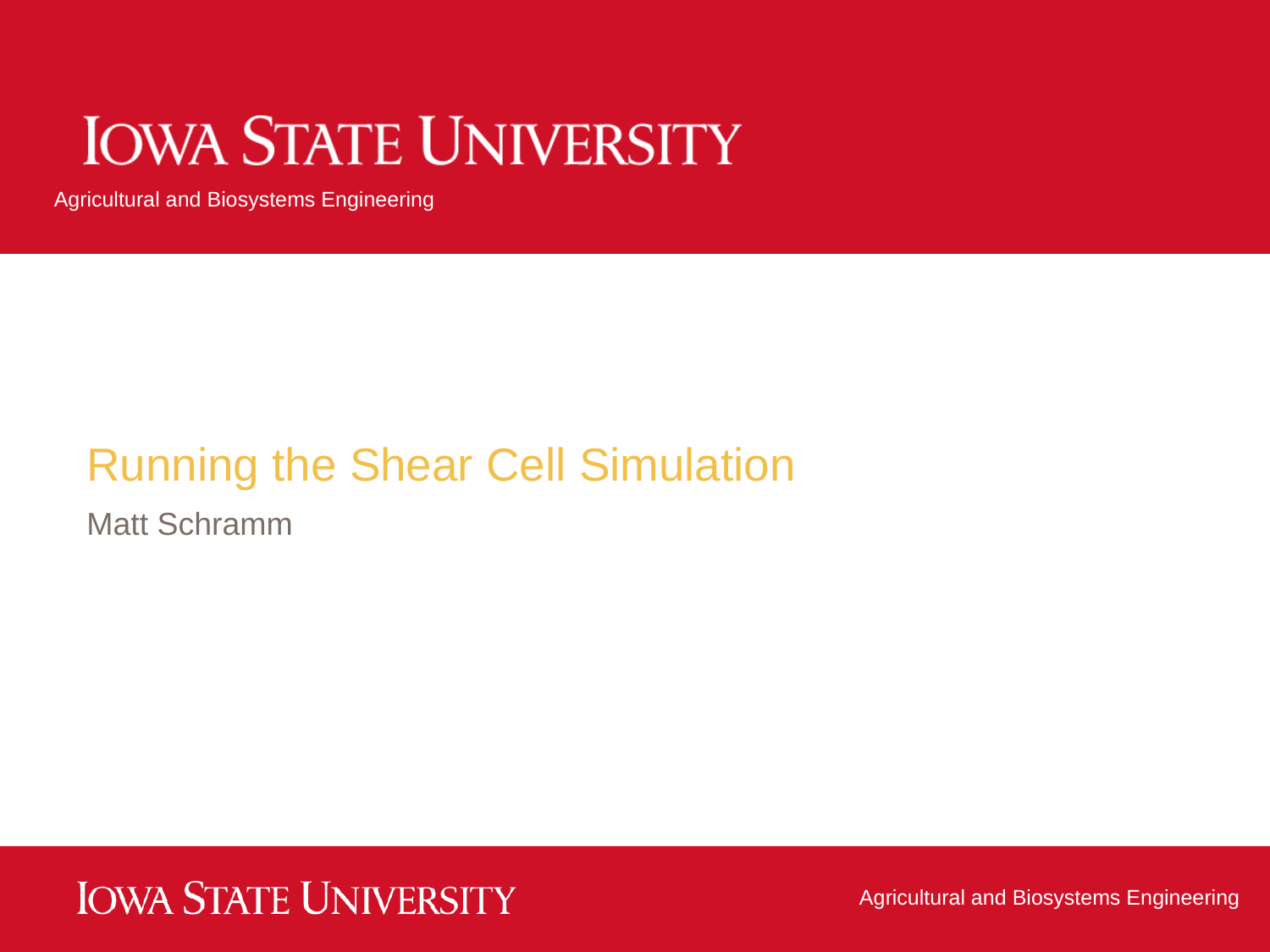

Running the Shear Cell Simulation
Matt Schramm